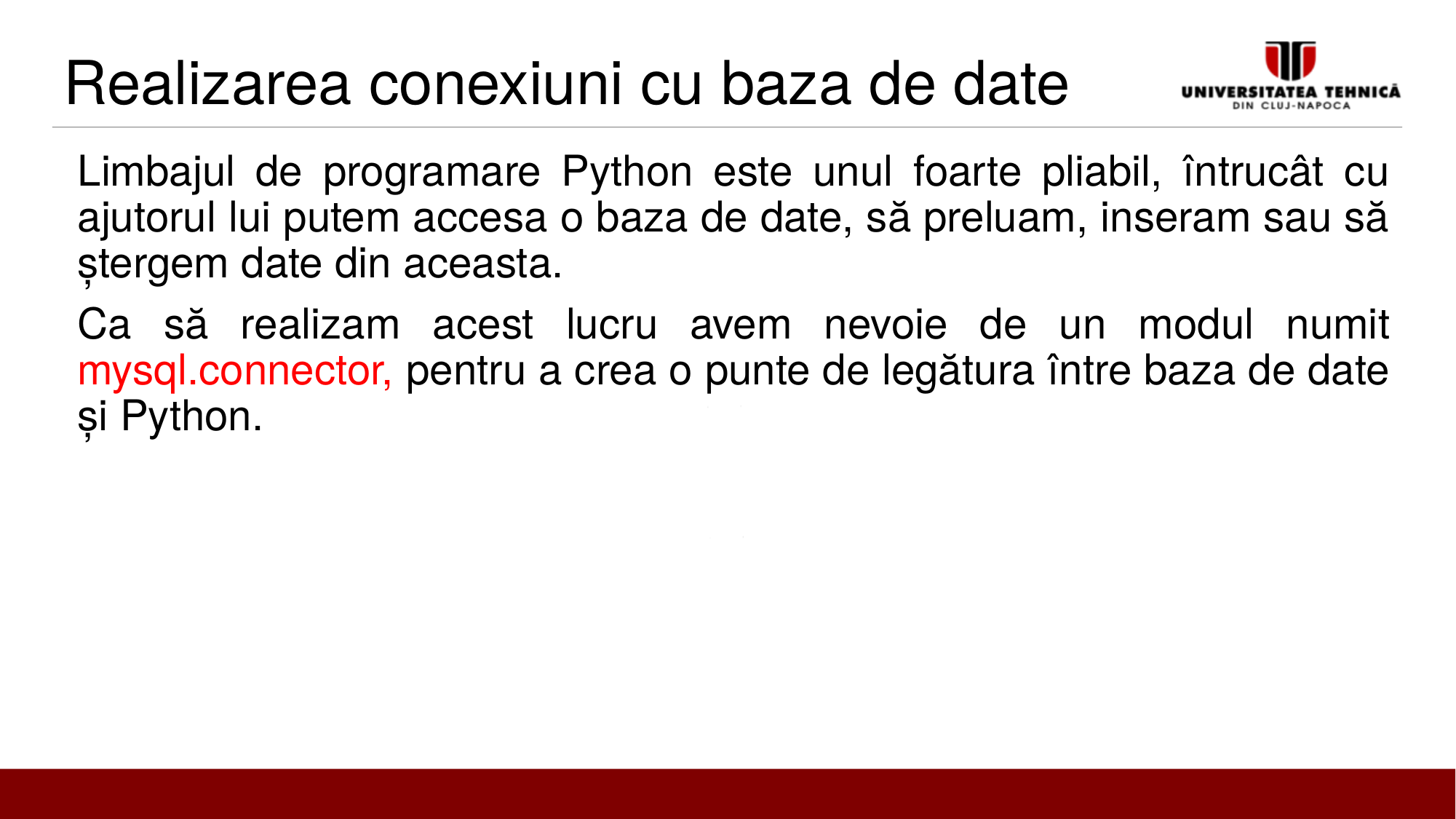

# Realizarea conexiuni cu baza de date
Limbajul de programare Python este unul foarte pliabil, întrucât cu ajutorul lui putem accesa o baza de date, să preluam, inseram sau să ștergem date din aceasta.
Ca să realizam acest lucru avem nevoie de un modul numit mysql.connector, pentru a crea o punte de legătura între baza de date și Python.